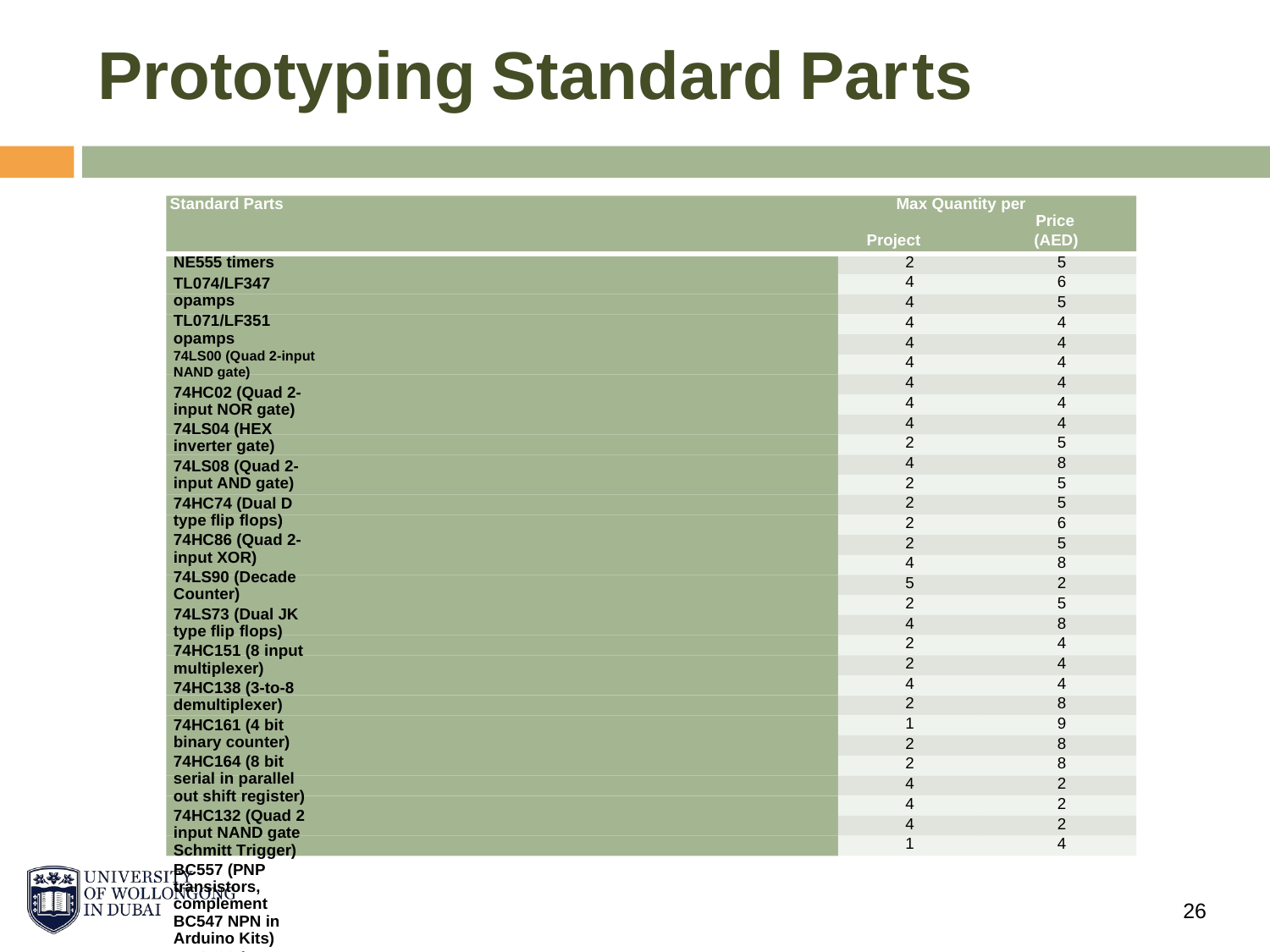

Prototyping
Standard
Parts

Standard Parts                                                                                                                                         Max Quantity per                 Price
Project                         (AED)

NE555 timers
TL074/LF347 opamps
TL071/LF351 opamps
74LS00 (Quad 2-input NAND gate)
74HC02 (Quad 2-input NOR gate)
74LS04 (HEX inverter gate)
74LS08 (Quad 2-input AND gate)
74HC74 (Dual D type flip flops)
74HC86 (Quad 2-input XOR)
74LS90 (Decade Counter)
74LS73 (Dual JK type flip flops)
74HC151 (8 input multiplexer)
74HC138 (3-to-8 demultiplexer)
74HC161 (4 bit binary counter)
74HC164 (8 bit serial in parallel out shift register)
74HC132 (Quad 2 input NAND gate Schmitt Trigger)
BC557 (PNP transistors, complement BC547 NPN in Arduino Kits)
IRF9532 (P-Channel MOSFET, to complement IRF520 N-Channel MOSFET in Arduino Kits)
5 Volt SPST DIL Reed Relay
BD139 (NPN transistor for push pull circuit)
BD140 (PNP transistor for push pull circuit)
7805 (+5 VDC Voltage regulator, 1 amp)
LM2936 (+3.3V Voltage regulator 50mA, input 4-26Volts DC)
ULN2003 (Darlington pairs array IC)
BD649 (NPN Darlington pair)
BD650 (PNP Darlington Pair)
1N4728 (3.3V Zener diode)
1N4732 (4.7V Zener diode)
1N4743 (13V Zener diode)
8 position DIP Switch
2                                5
4                                6

4                                5

4                                4

4                                4

4                                4
4                                4

4                                4

4                                4

2                                5

4                                8
2                                5

2                                5

2                                6

2                                5

4                                8
5                                2

2                                5

4                                8

2                                4

2                                4
4                                4

2                                8

1                                9

2                                8

2                                8
4                                2

4                                2

4                                2

1                                4

26